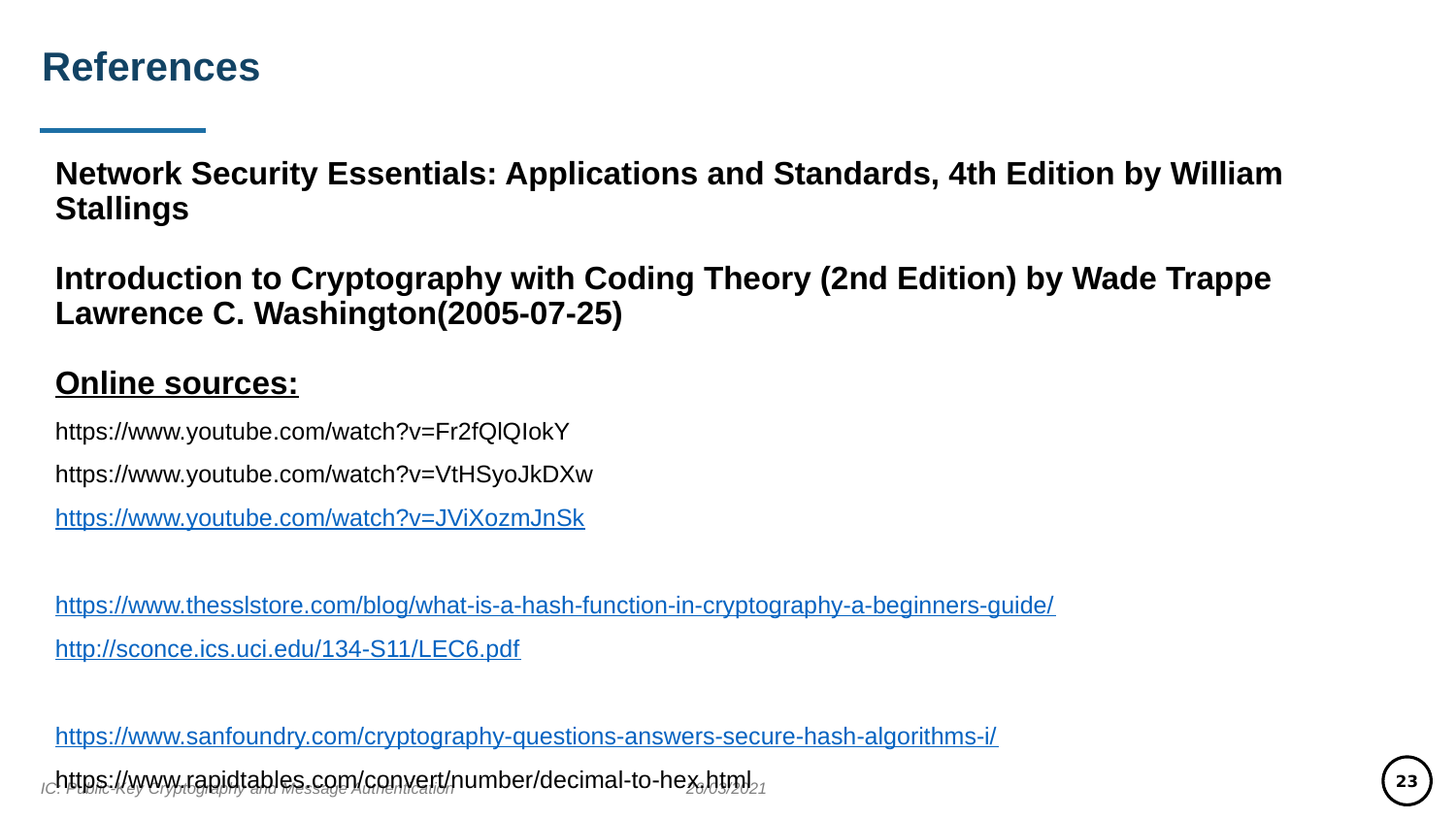

# References
Network Security Essentials: Applications and Standards, 4th Edition by William Stallings

Introduction to Cryptography with Coding Theory (2nd Edition) by Wade Trappe Lawrence C. Washington(2005-07-25)

Online sources:
https://www.youtube.com/watch?v=Fr2fQlQIokY
https://www.youtube.com/watch?v=VtHSyoJkDXw
https://www.youtube.com/watch?v=JViXozmJnSk

https://www.thesslstore.com/blog/what-is-a-hash-function-in-cryptography-a-beginners-guide/
http://sconce.ics.uci.edu/134-S11/LEC6.pdf

https://www.sanfoundry.com/cryptography-questions-answers-secure-hash-algorithms-i/
https://www.rapidtables.com/convert/number/decimal-to-hex.html